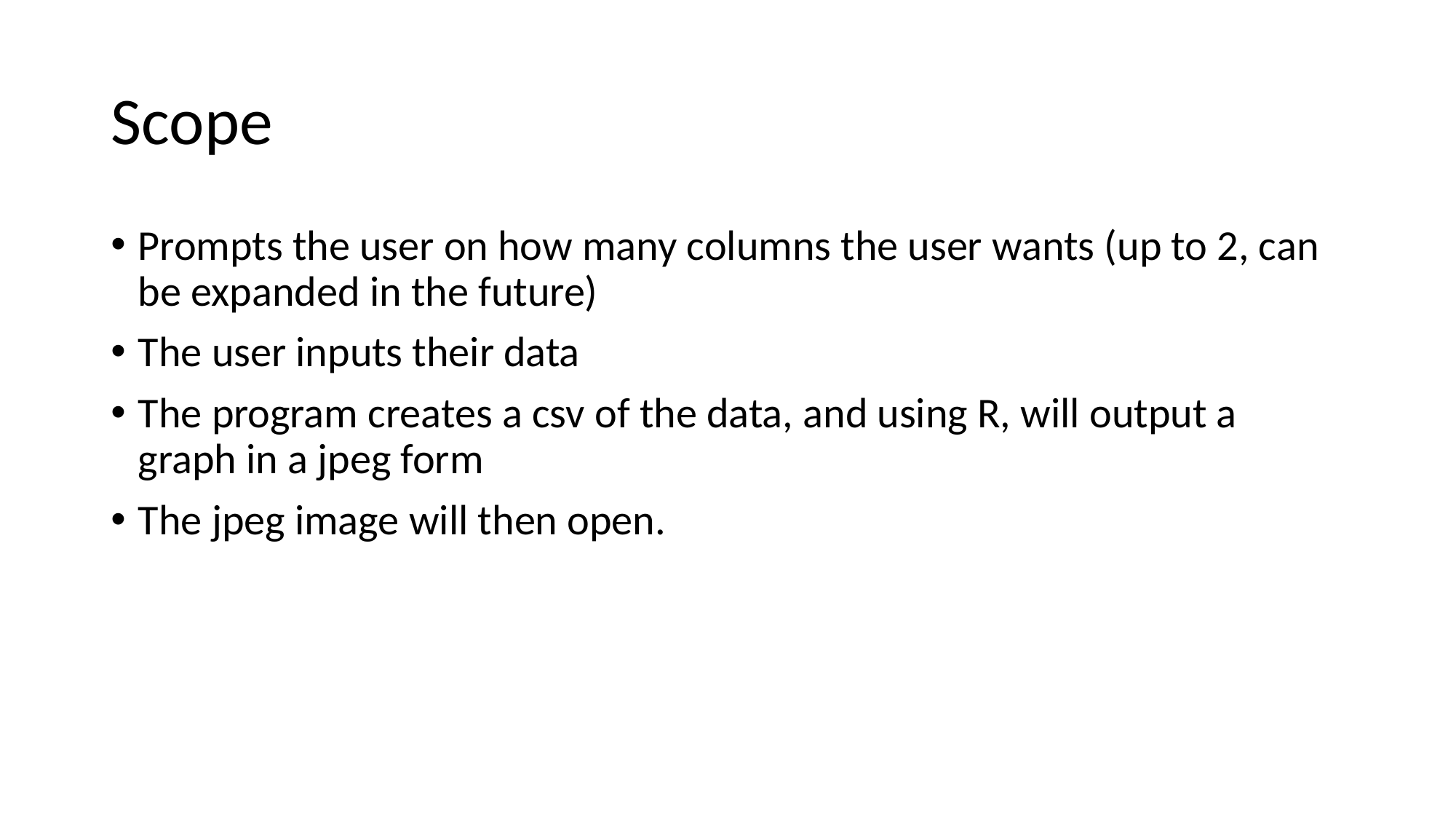

# Scope
Prompts the user on how many columns the user wants (up to 2, can be expanded in the future)
The user inputs their data
The program creates a csv of the data, and using R, will output a graph in a jpeg form
The jpeg image will then open.